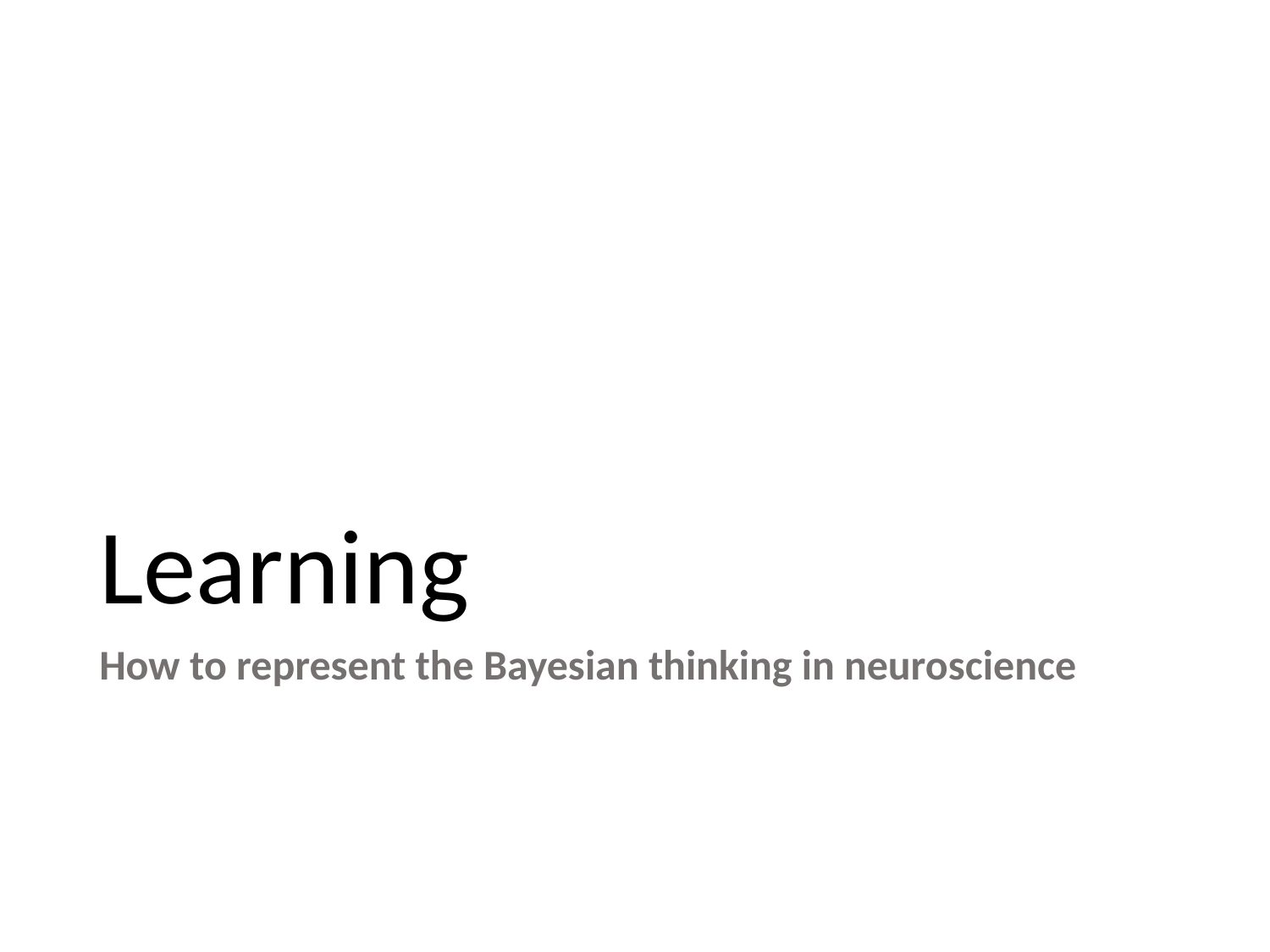

# Learning
How to represent the Bayesian thinking in neuroscience